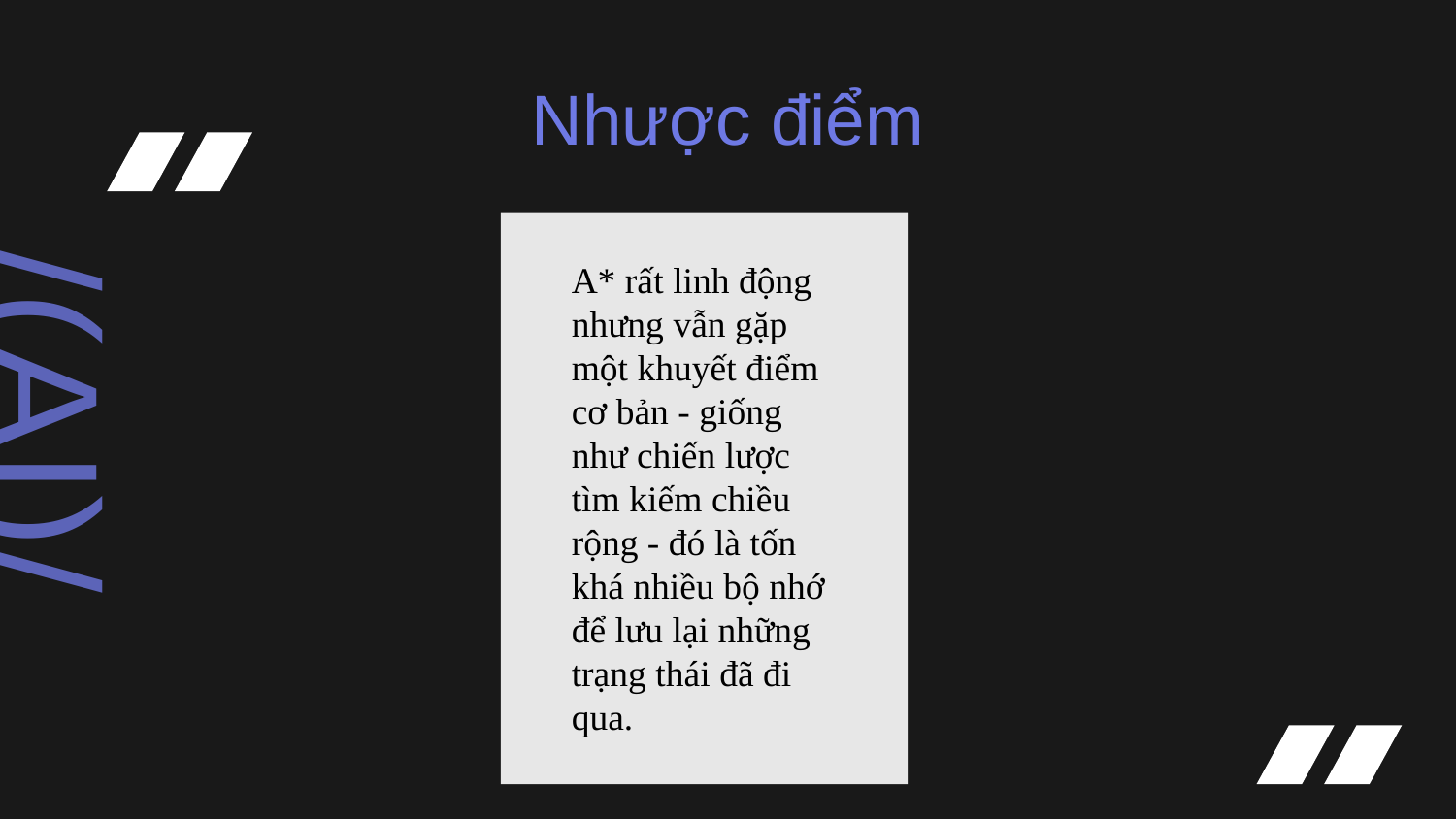

# Nhược điểm

A* rất linh động nhưng vẫn gặp một khuyết điểm cơ bản - giống như chiến lược tìm kiếm chiều rộng - đó là tốn khá nhiều bộ nhớ để lưu lại những trạng thái đã đi qua.